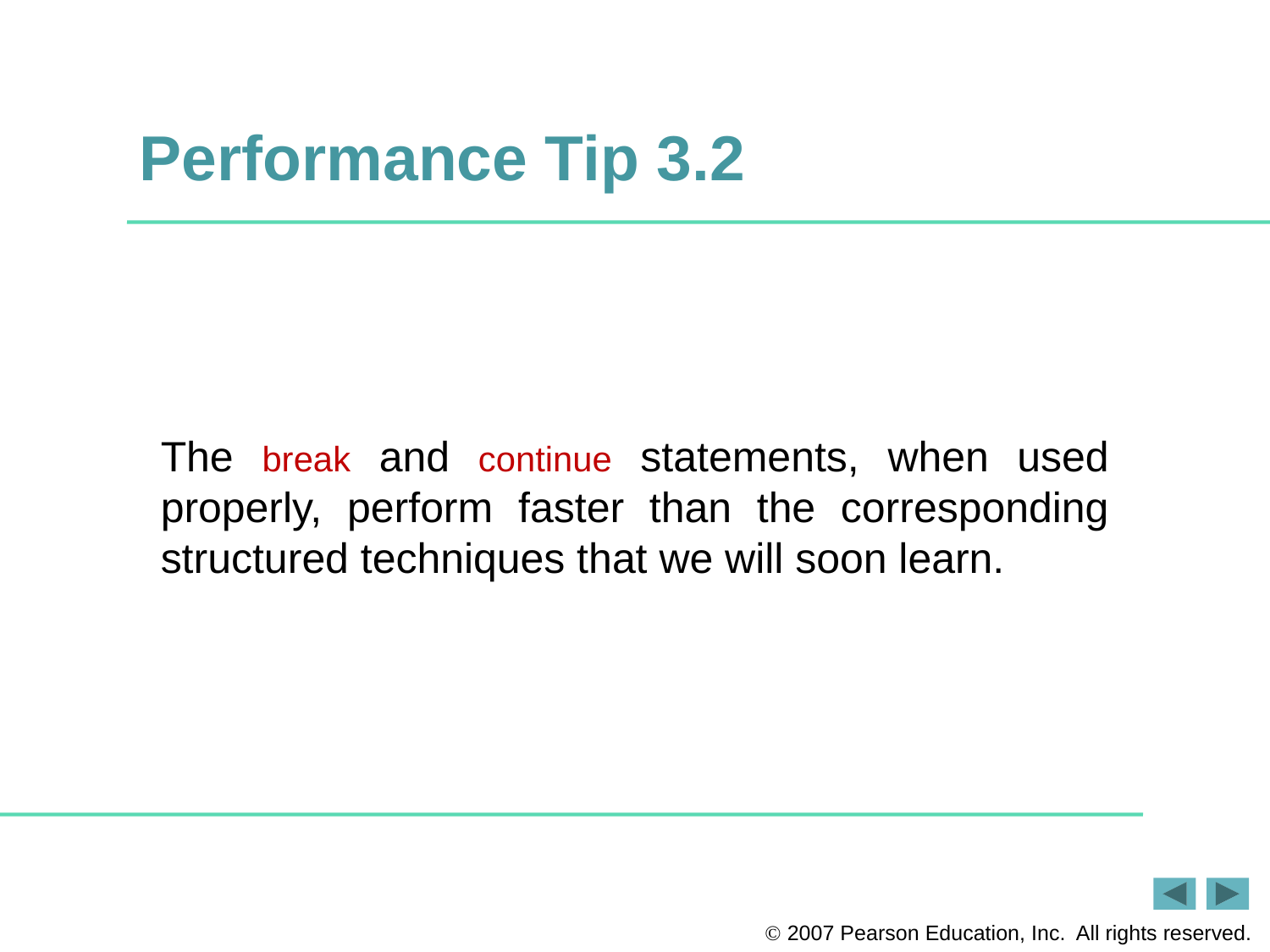

# Performance Tip 3.2
The break and continue statements, when used properly, perform faster than the corresponding structured techniques that we will soon learn.